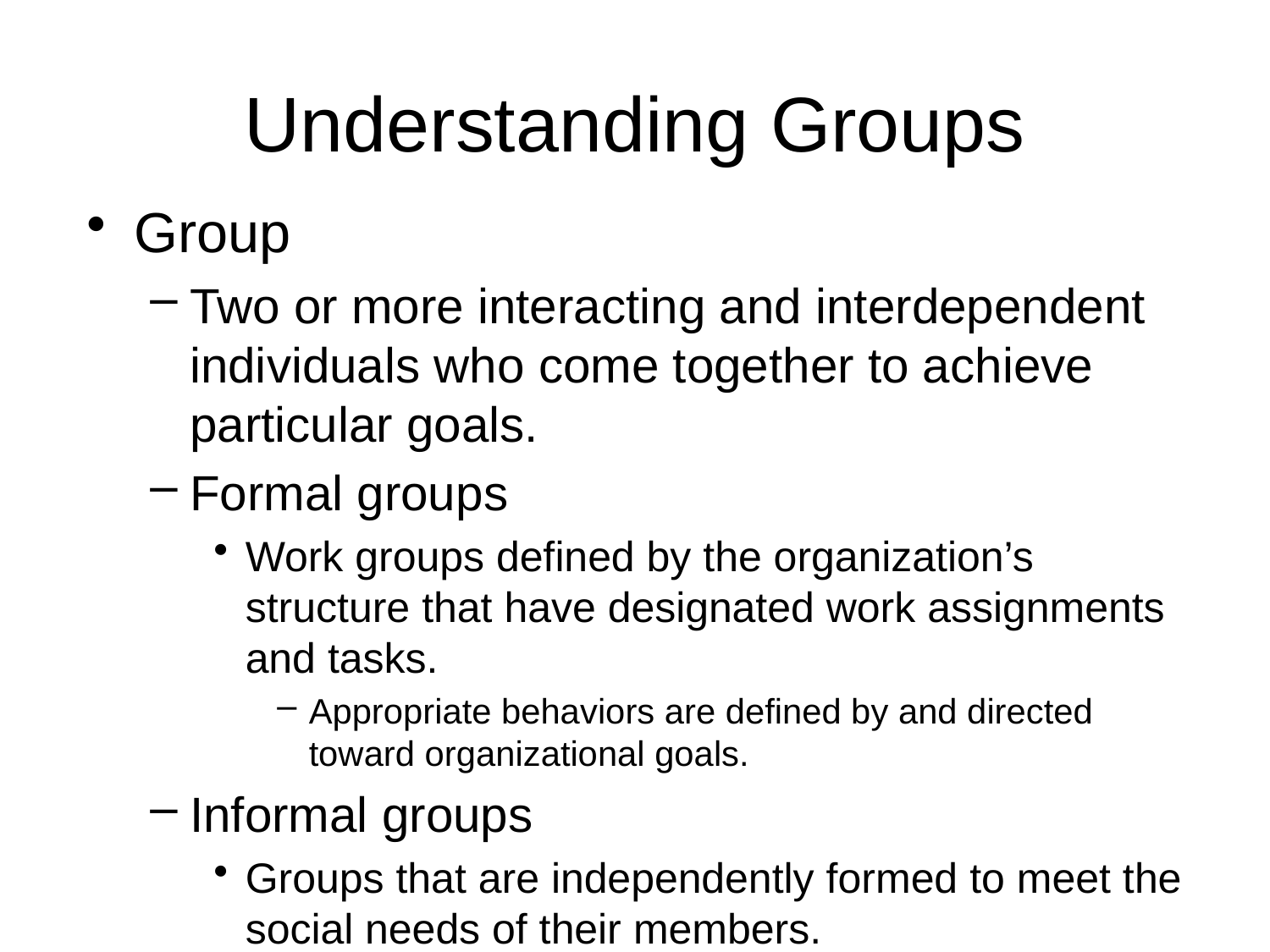

# Understanding Groups
Group
Two or more interacting and interdependent individuals who come together to achieve particular goals.
Formal groups
Work groups defined by the organization’s structure that have designated work assignments and tasks.
Appropriate behaviors are defined by and directed toward organizational goals.
Informal groups
Groups that are independently formed to meet the social needs of their members.